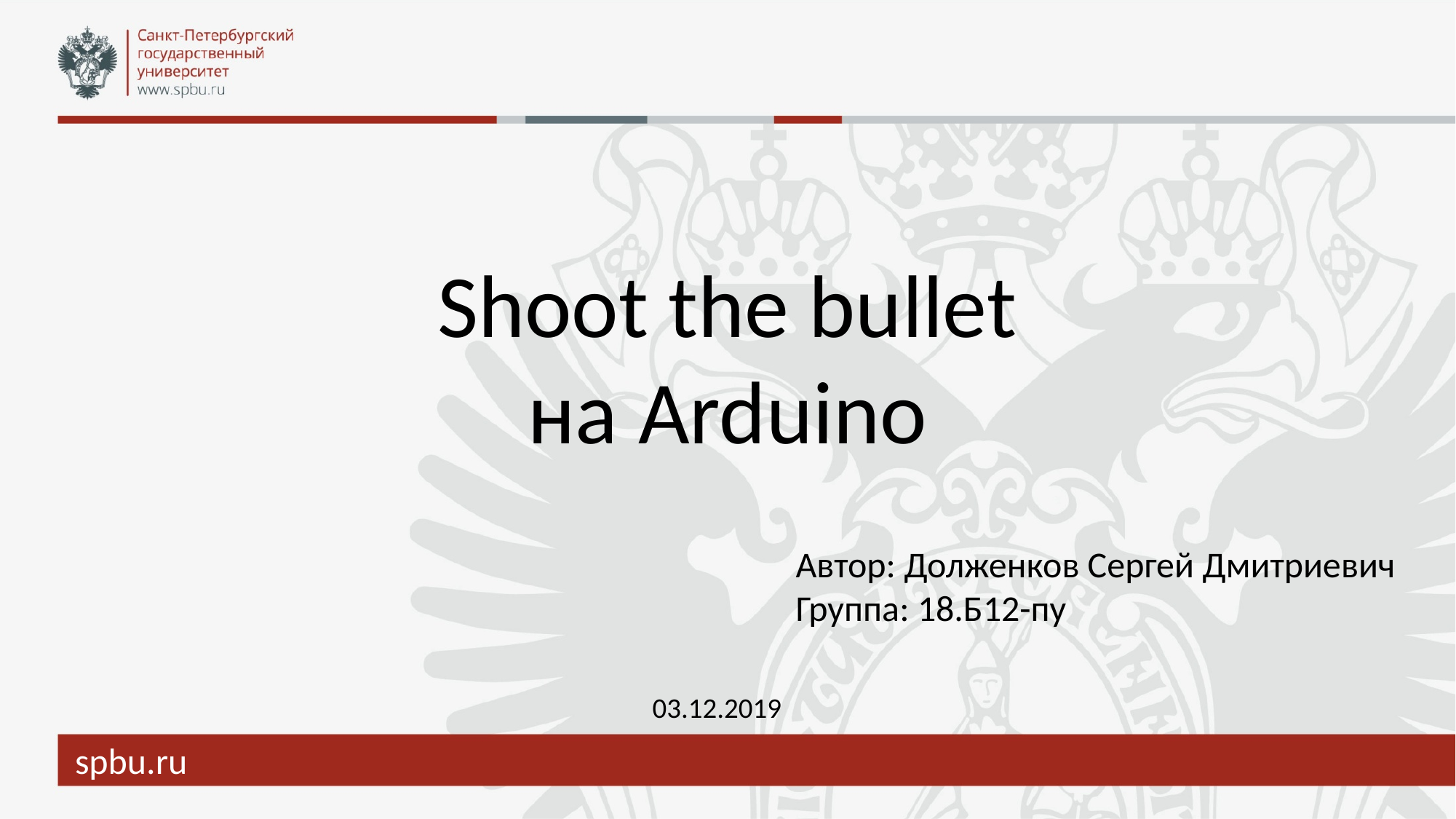

# Shoot the bullet на Arduino
Автор: Долженков Сергей Дмитриевич
Группа: 18.Б12-пу
03.12.2019